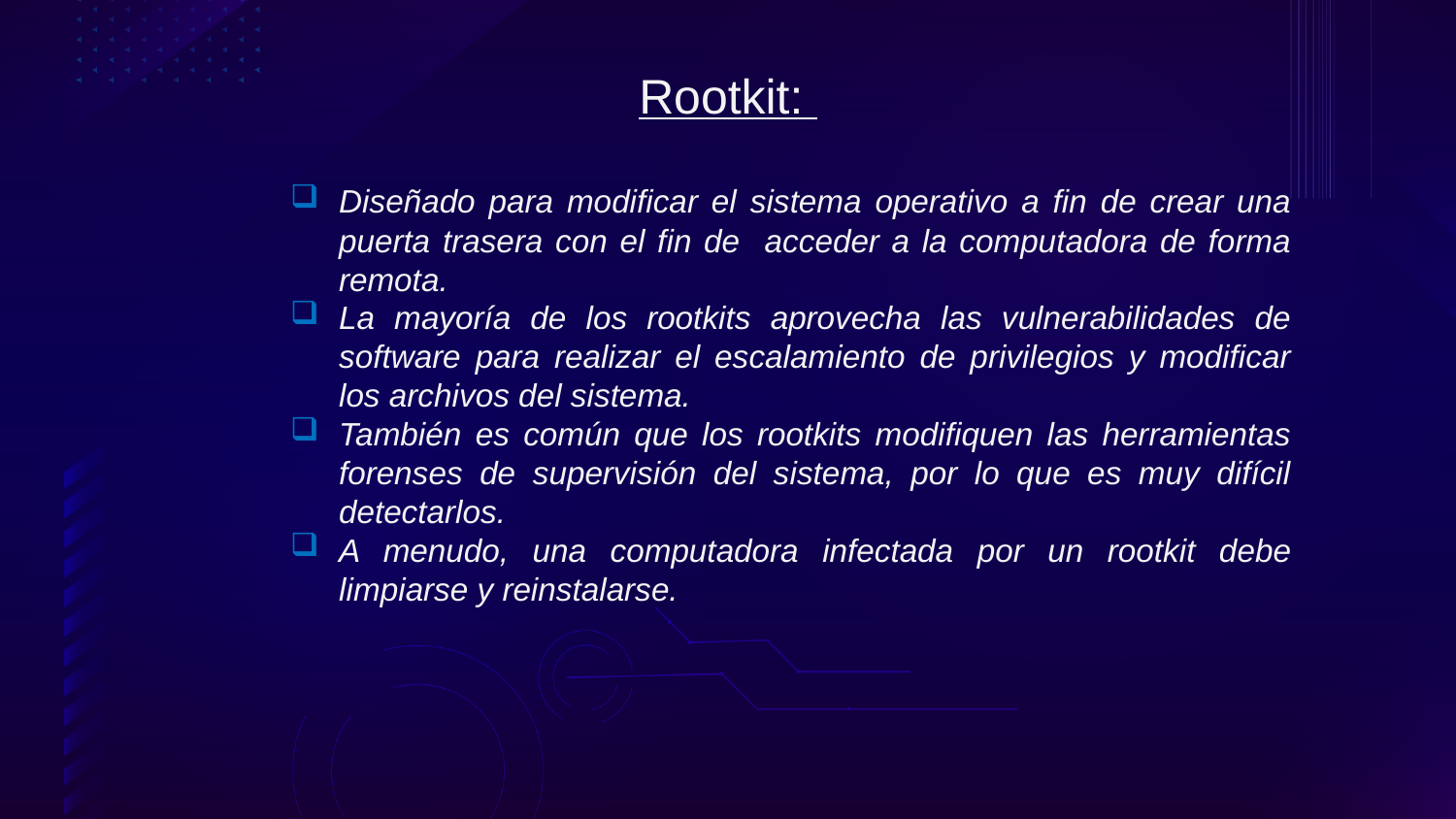

# Rootkit:

Diseñado para modificar el sistema operativo a fin de crear una puerta trasera con el fin de  acceder a la computadora de forma remota.
La mayoría de los rootkits aprovecha las vulnerabilidades de software para realizar el escalamiento de privilegios y modificar los archivos del sistema.
También es común que los rootkits modifiquen las herramientas forenses de supervisión del sistema, por lo que es muy difícil detectarlos.
A menudo, una computadora infectada por un rootkit debe limpiarse y reinstalarse.